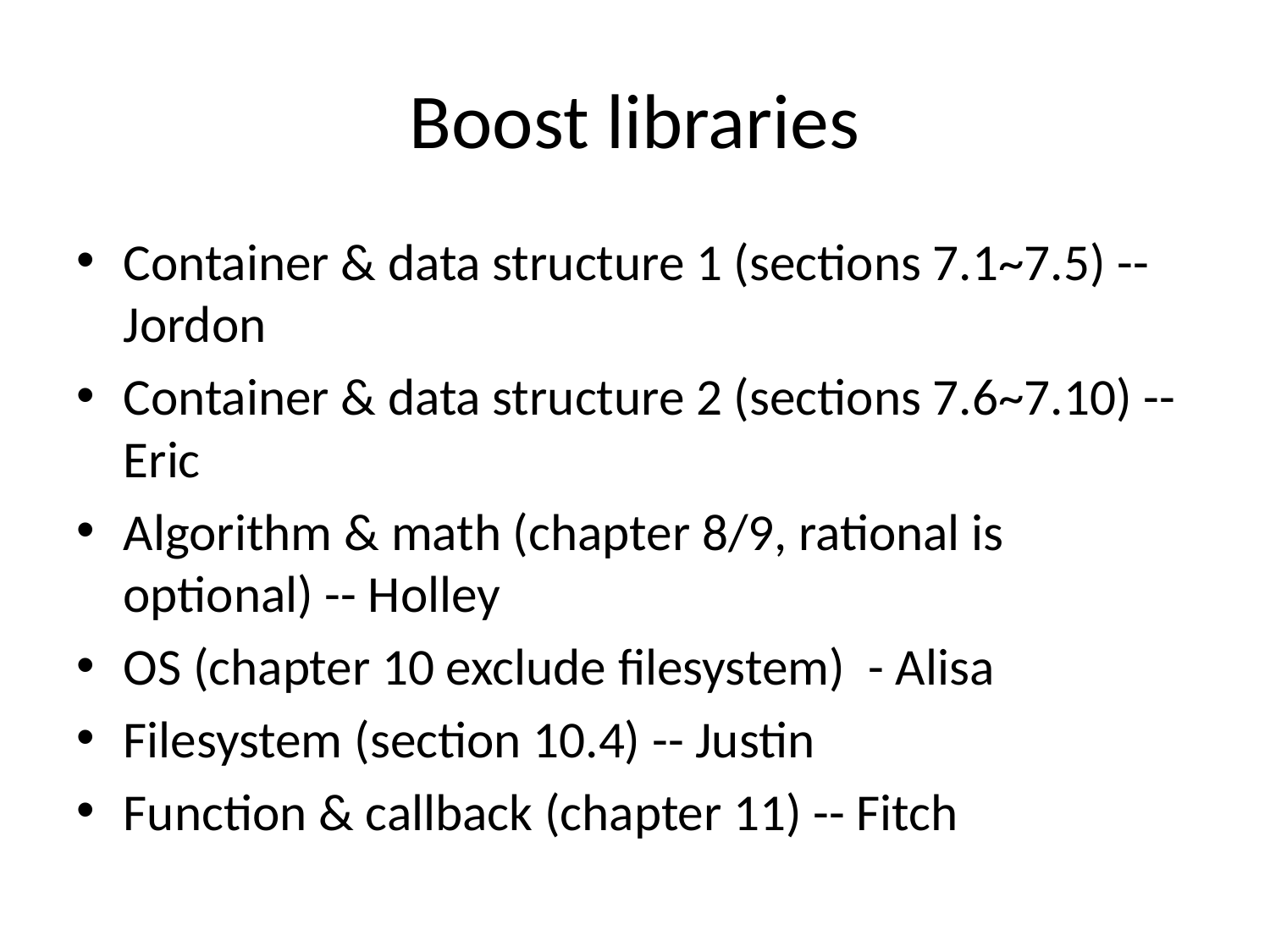

# Boost libraries
Container & data structure 1 (sections 7.1~7.5) -- Jordon
Container & data structure 2 (sections 7.6~7.10) --  Eric
Algorithm & math (chapter 8/9, rational is optional) -- Holley
OS (chapter 10 exclude filesystem)  - Alisa
Filesystem (section 10.4) -- Justin
Function & callback (chapter 11) -- Fitch